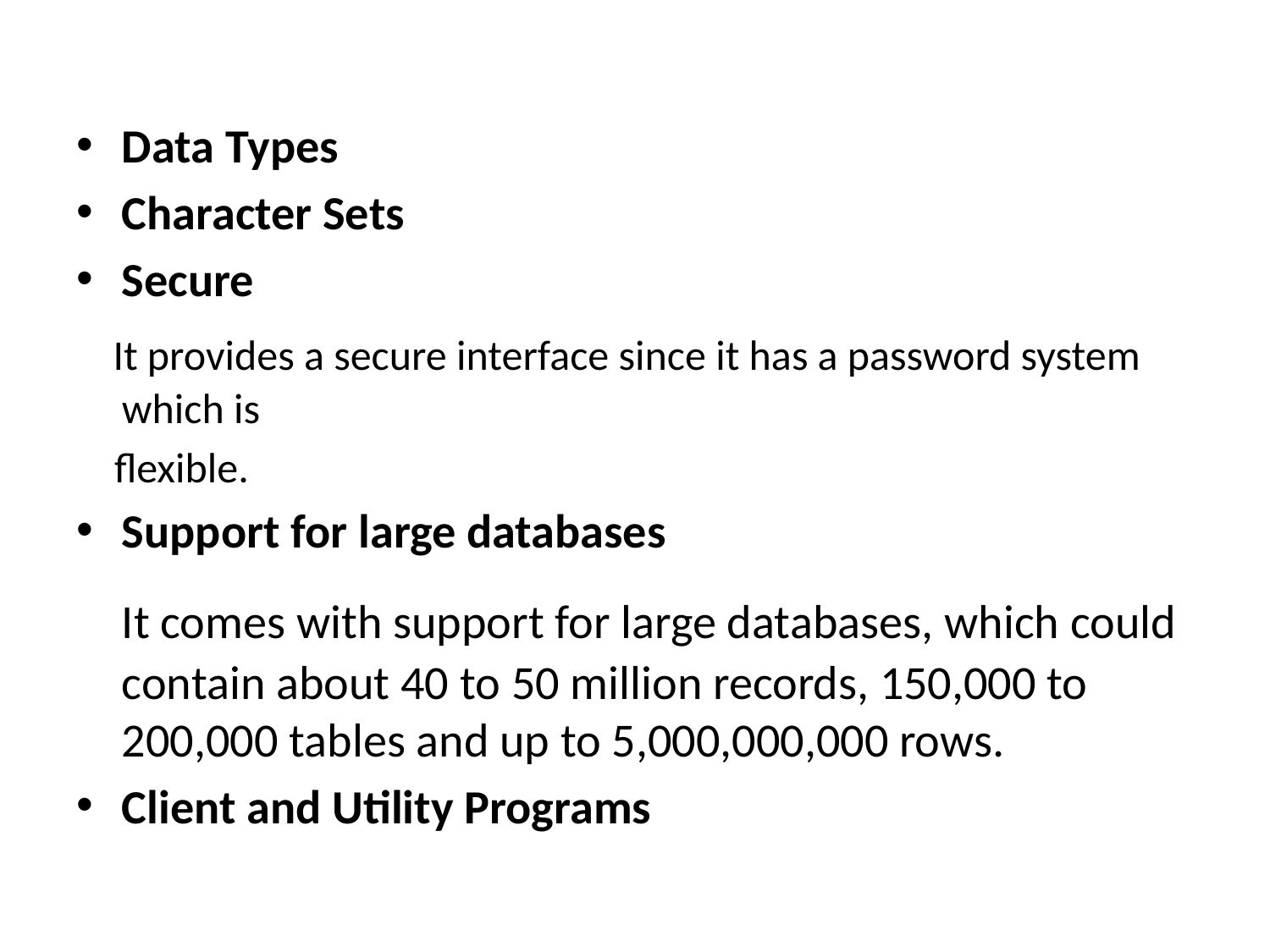

Data Types
Character Sets
Secure
   It provides a secure interface since it has a password system which is
    flexible.
Support for large databases
   It comes with support for large databases, which could contain about 40 to 50 million records, 150,000 to 200,000 tables and up to 5,000,000,000 rows.
Client and Utility Programs